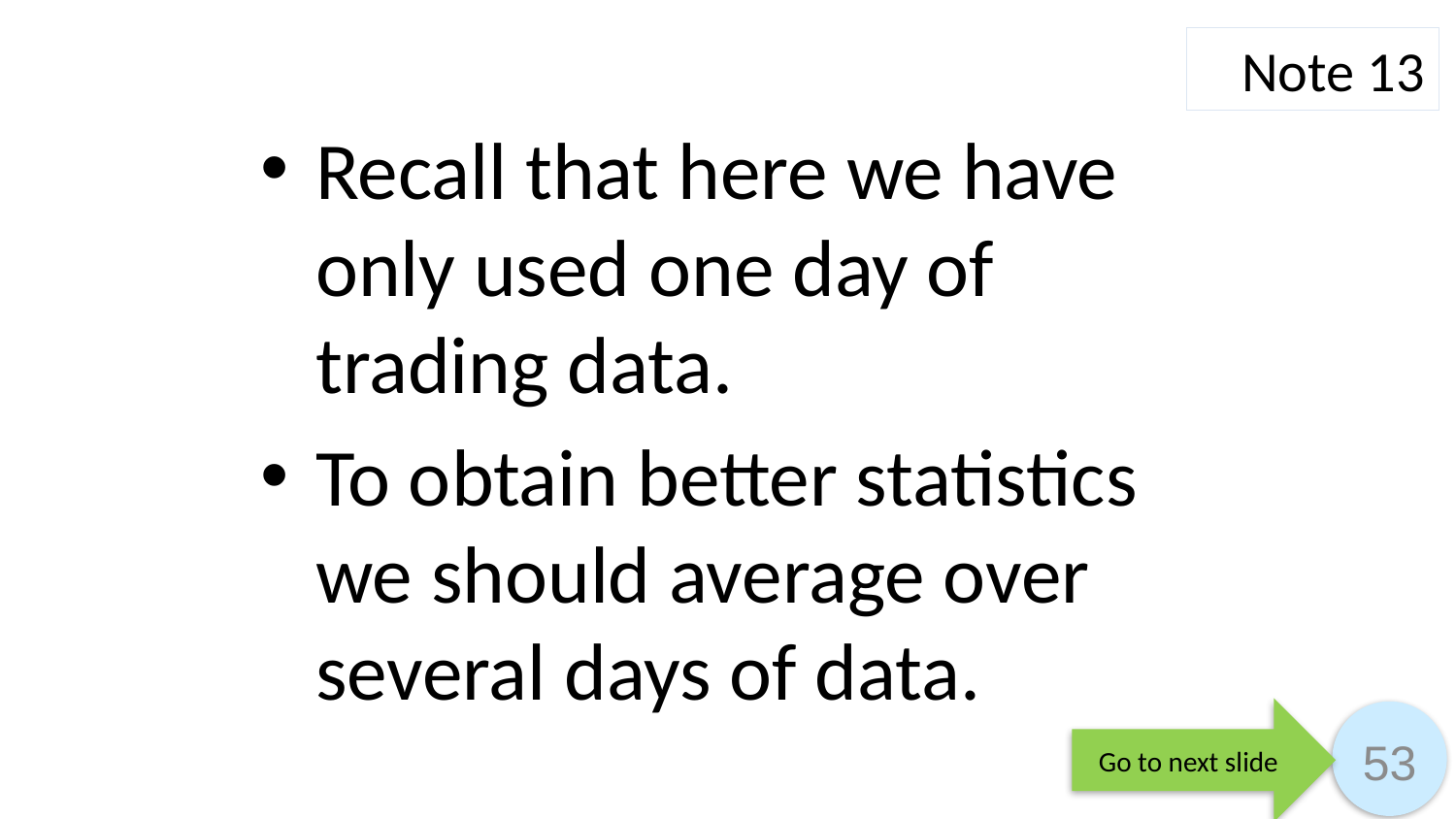

Note 13
Recall that here we have only used one day of trading data.
To obtain better statistics we should average over several days of data.
Go to next slide
53